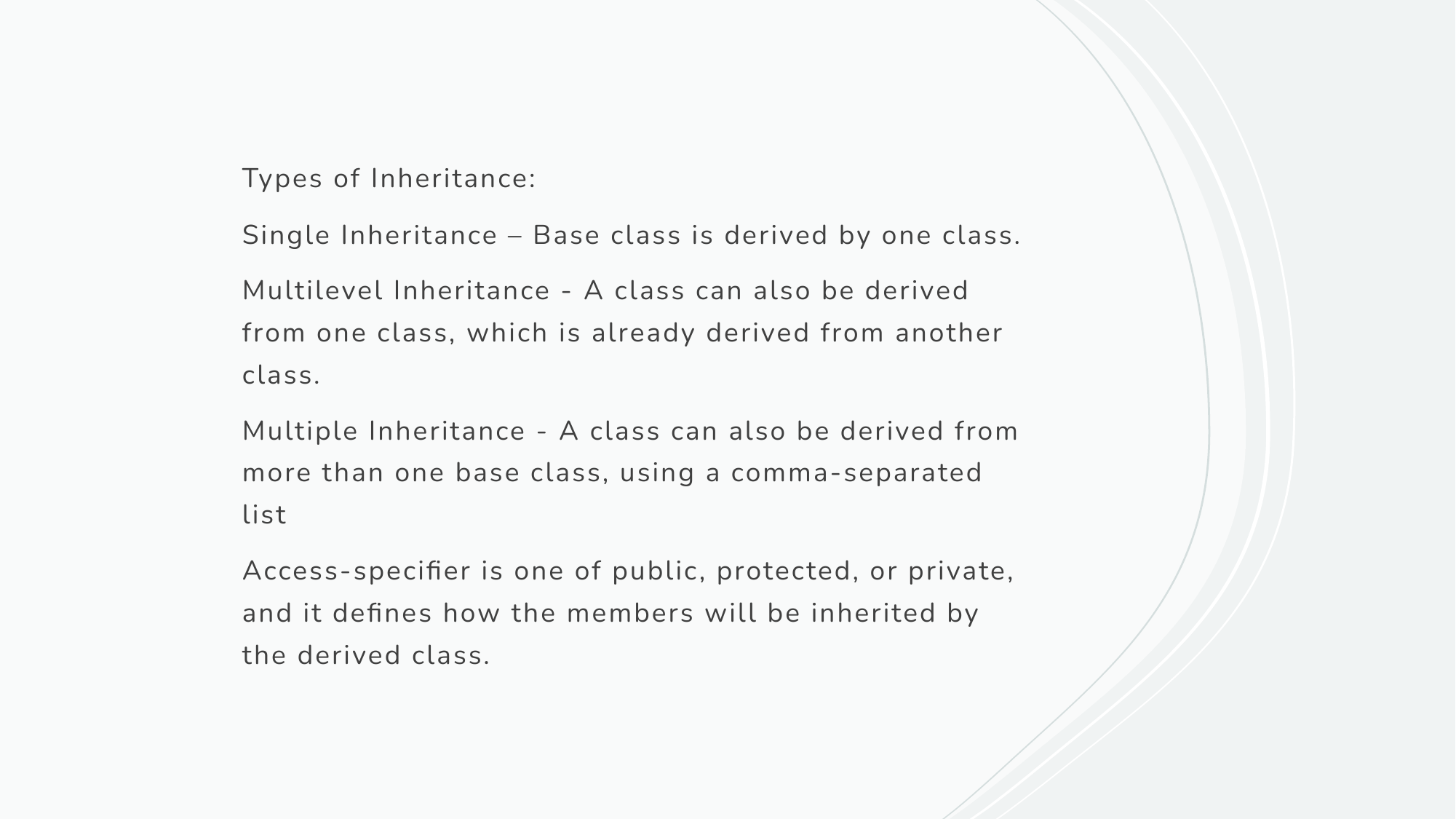

Types of Inheritance:
Single Inheritance – Base class is derived by one class.
Multilevel Inheritance - A class can also be derived from one class, which is already derived from another class.
Multiple Inheritance - A class can also be derived from more than one base class, using a comma-separated list
Access-specifier is one of public, protected, or private, and it defines how the members will be inherited by the derived class.